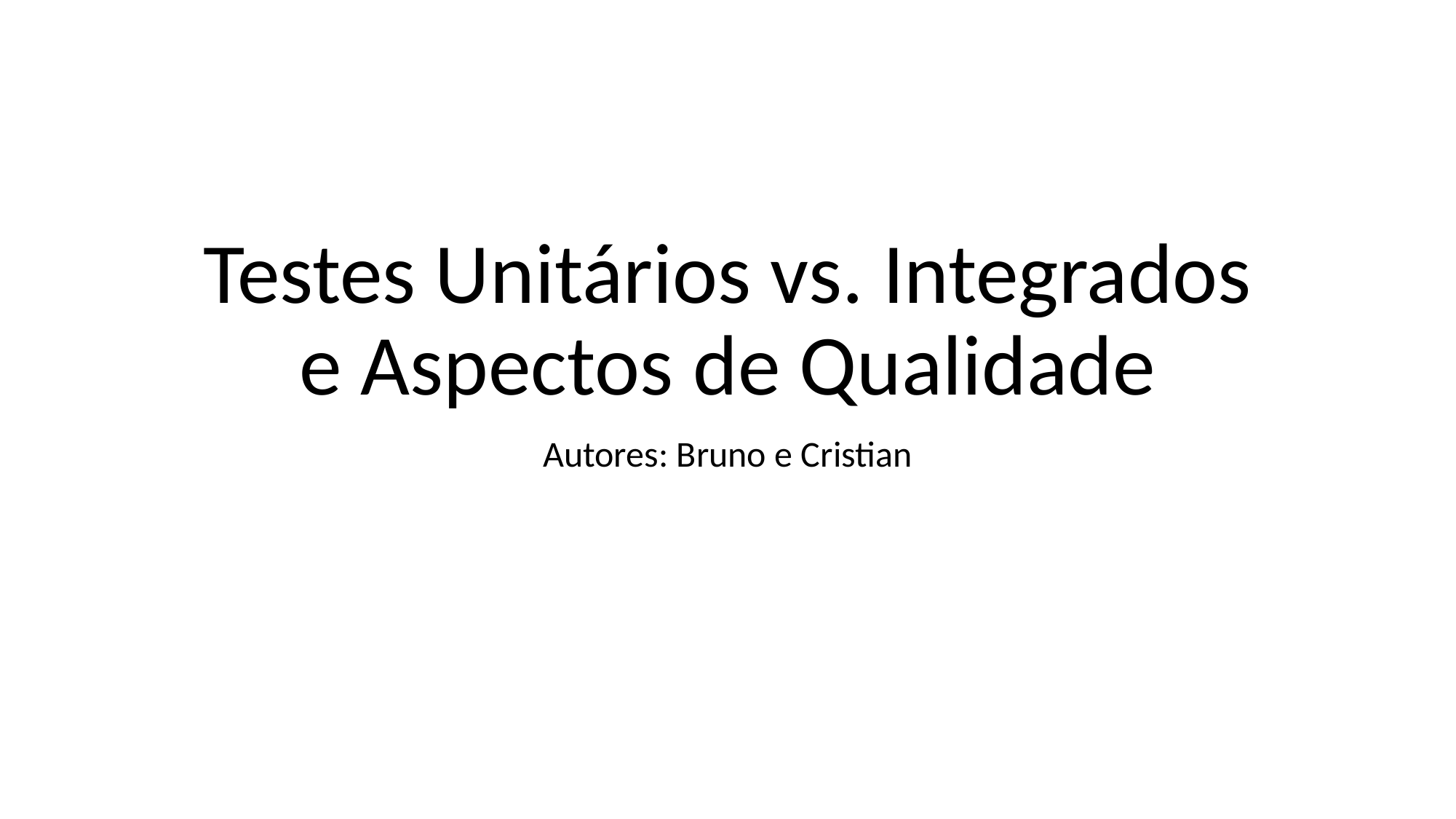

# Testes Unitários vs. Integrados e Aspectos de Qualidade
Autores: Bruno e Cristian